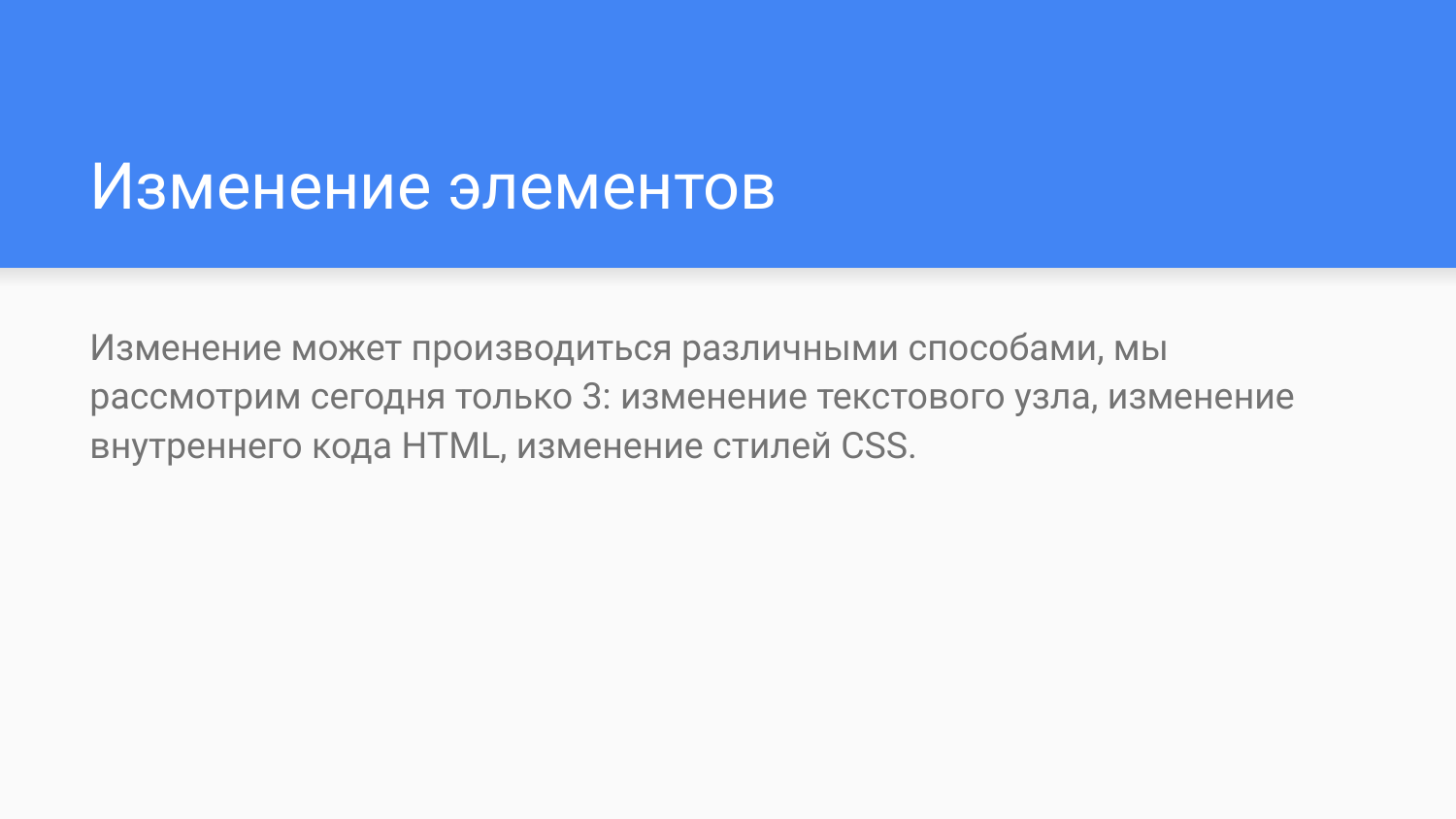

# Изменение элементов
Изменение может производиться различными способами, мы рассмотрим сегодня только 3: изменение текстового узла, изменение внутреннего кода HTML, изменение стилей CSS.